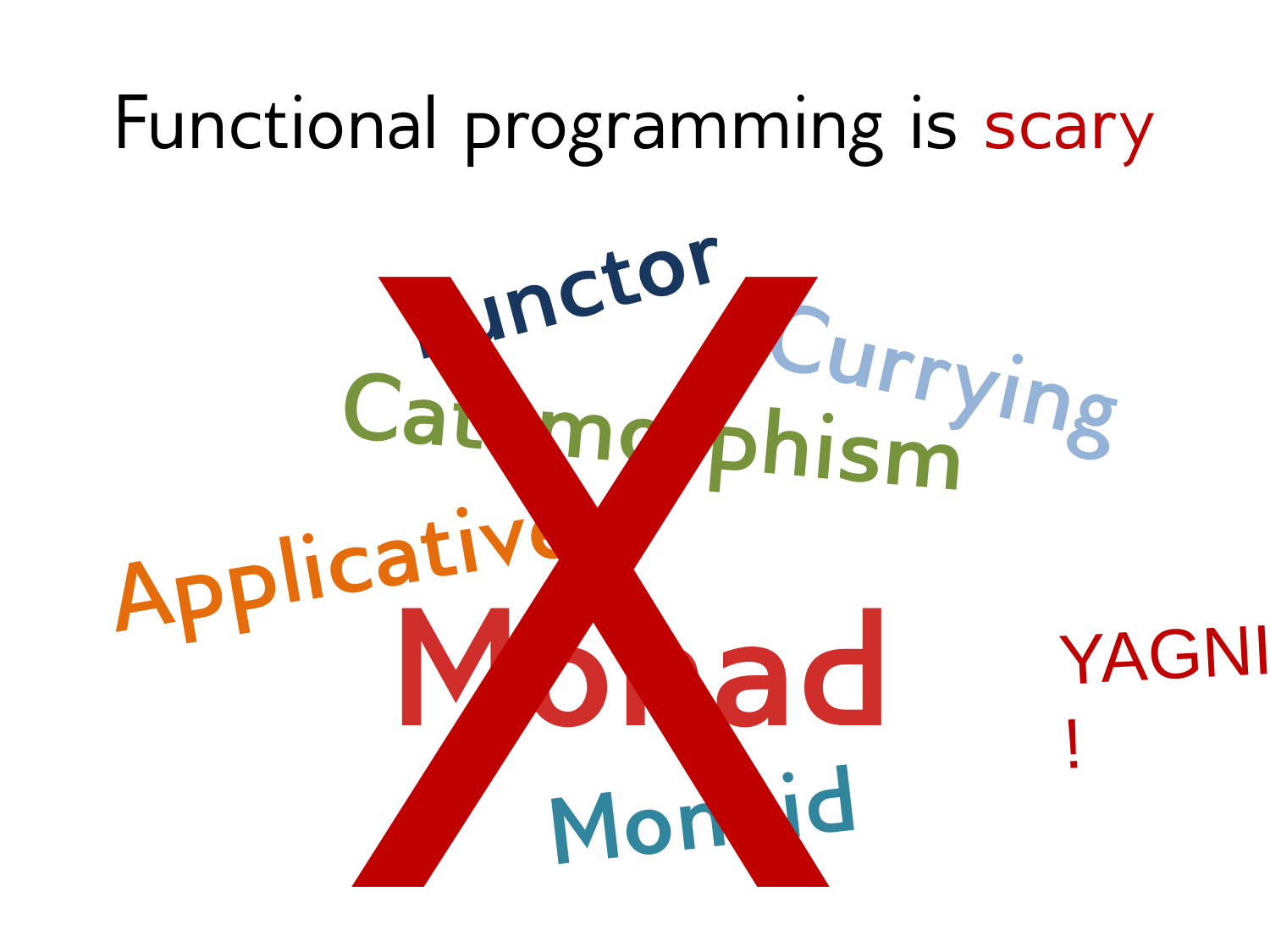

X
# Functional programming is scary
Functor
Currying
Catamorphism
Applicative
Monad
YAGNI!
Monoid